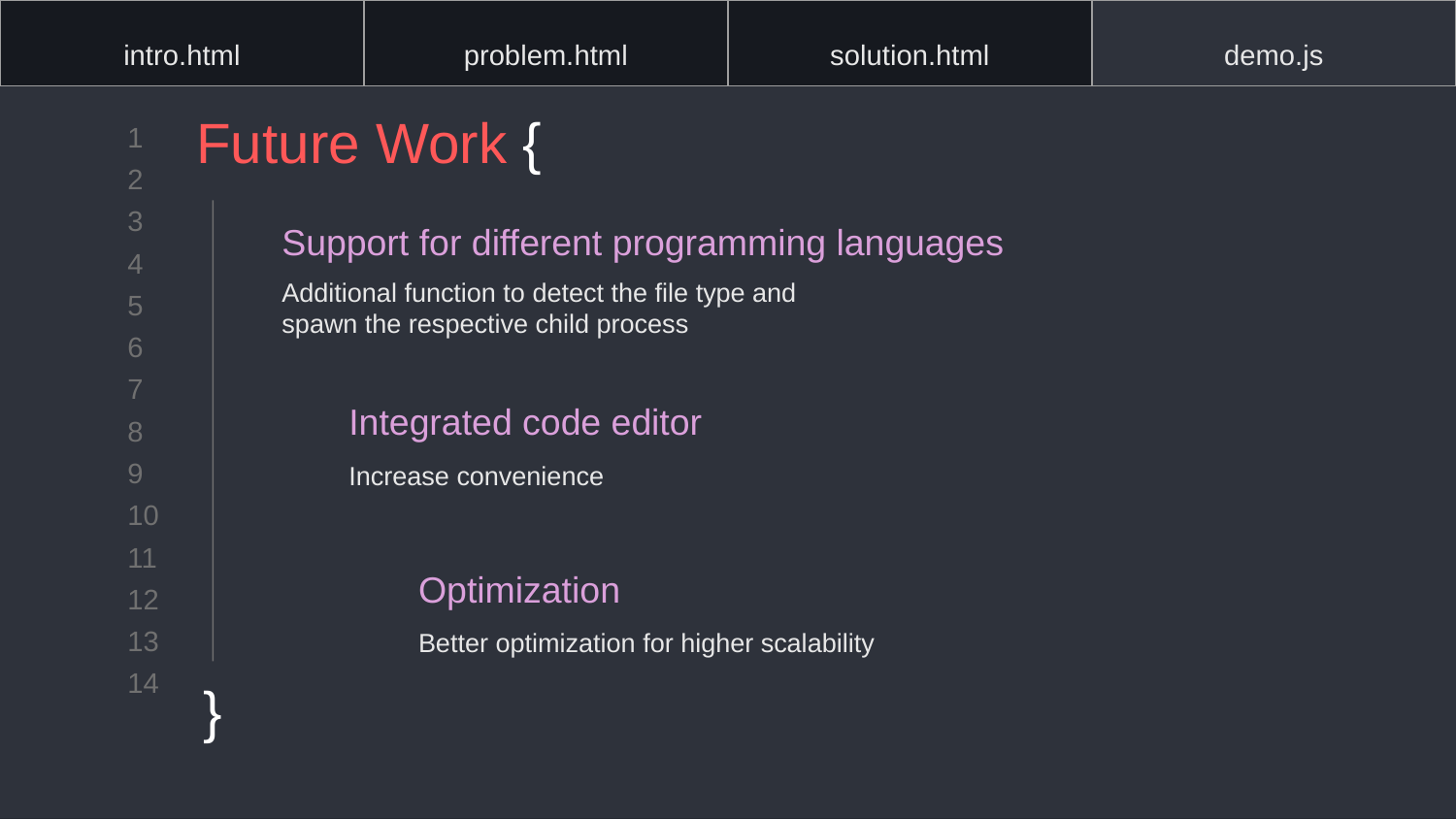

| intro.html | problem.html | solution.html | demo.js |
| --- | --- | --- | --- |
# Future Work {
}
Support for different programming languages
Additional function to detect the file type and
spawn the respective child process
Integrated code editor
Increase convenience
Optimization
Better optimization for higher scalability